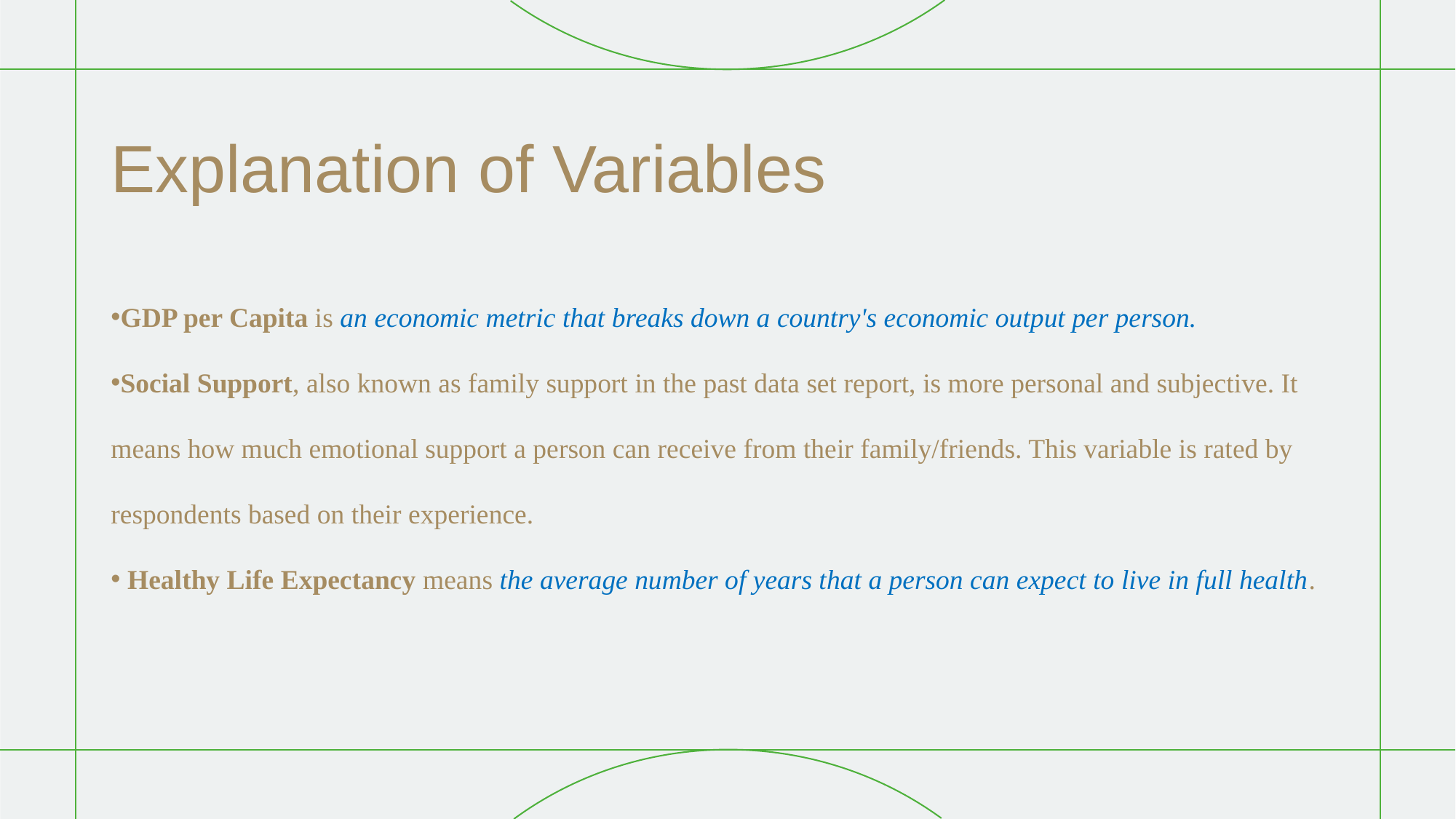

# Explanation of Variables
GDP per Capita is an economic metric that breaks down a country's economic output per person.
Social Support, also known as family support in the past data set report, is more personal and subjective. It means how much emotional support a person can receive from their family/friends. This variable is rated by respondents based on their experience.
 Healthy Life Expectancy means the average number of years that a person can expect to live in full health.